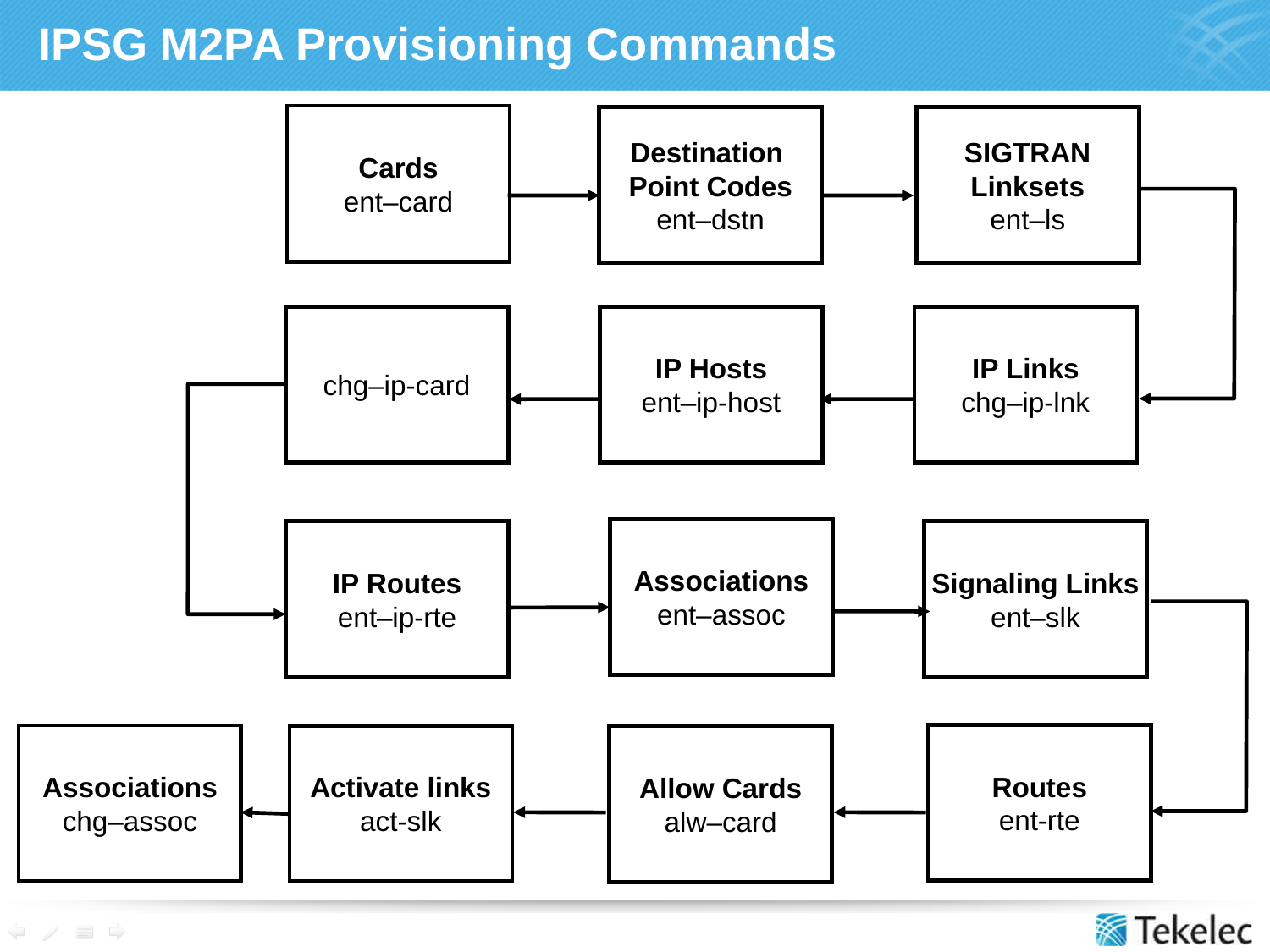

# IPSG M2PA Provisioning Commands
Cards
ent–card
Destination
Point Codes
ent–dstn
SIGTRAN
Linksets
ent–ls

chg–ip-card
IP Hosts
ent–ip-host
IP Links
chg–ip-lnk

Associations
ent–assoc
IP Routes
ent–ip-rte
Signaling Links
ent–slk

Routes
ent-rte
Associations
chg–assoc
Activate links
act-slk
Allow Cards
alw–card